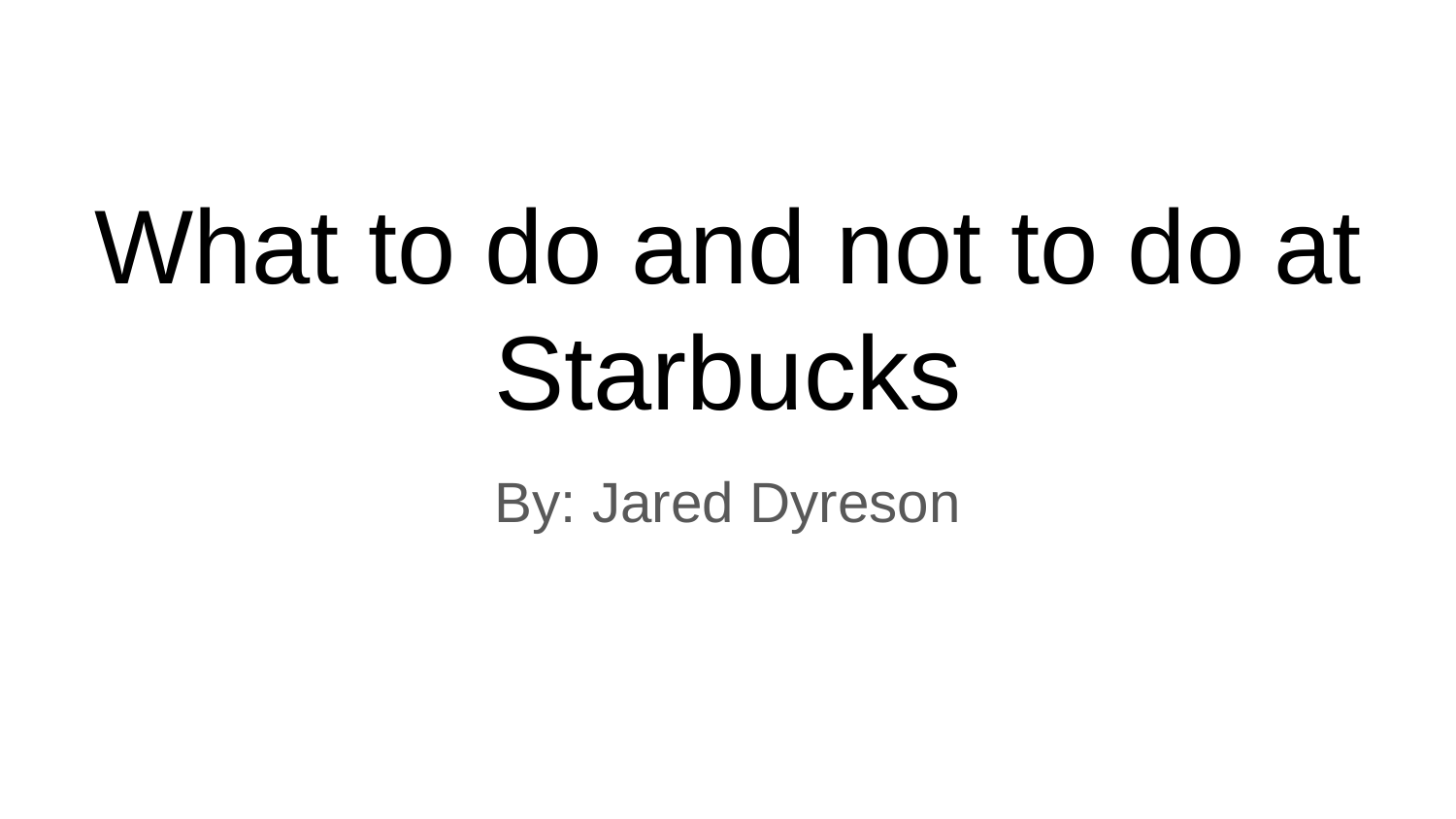

# What to do and not to do at Starbucks
By: Jared Dyreson